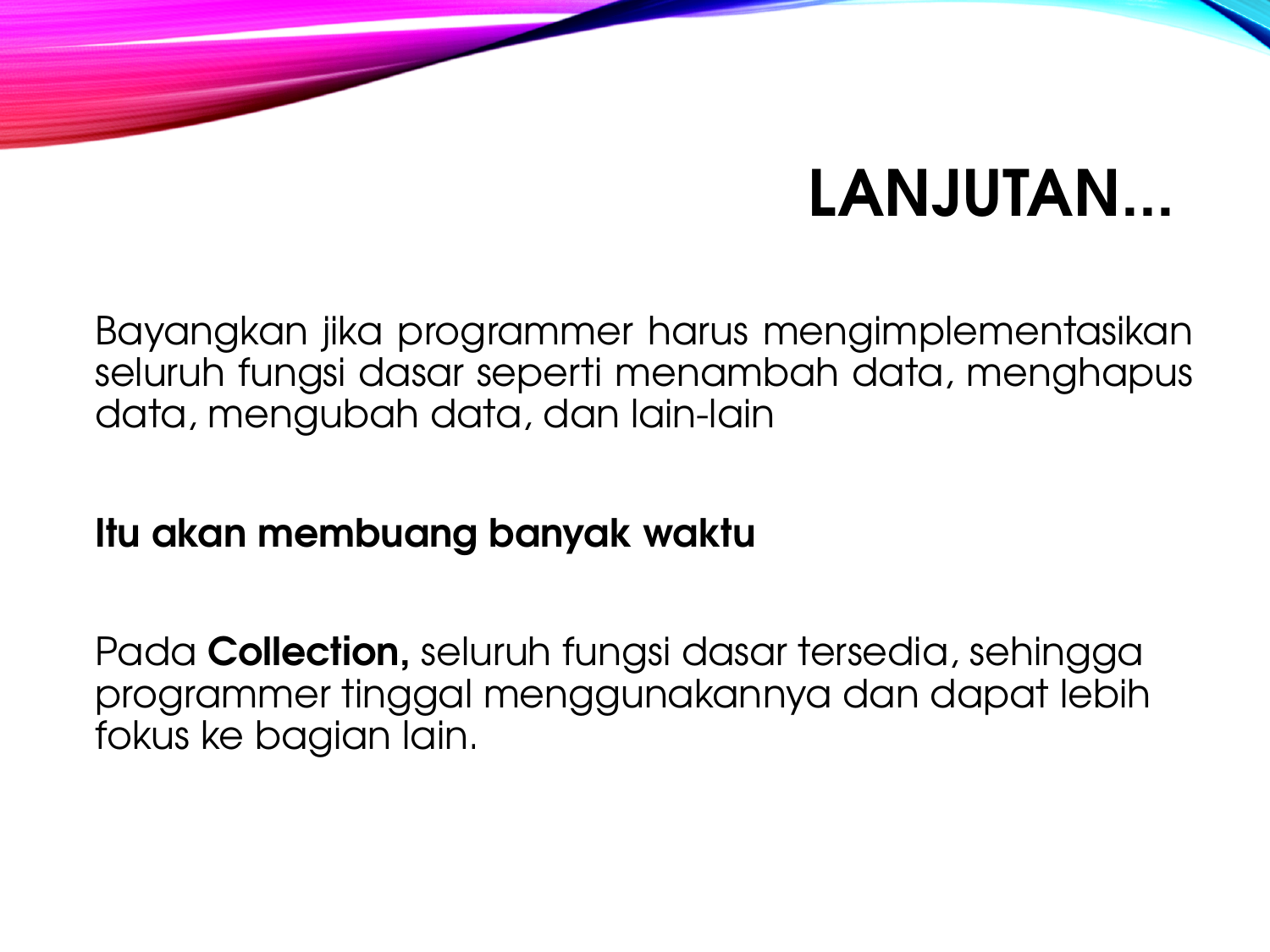

# Lanjutan...
Bayangkan jika programmer harus mengimplementasikan seluruh fungsi dasar seperti menambah data, menghapus data, mengubah data, dan lain-lain

Itu akan membuang banyak waktu

Pada Collection, seluruh fungsi dasar tersedia, sehingga programmer tinggal menggunakannya dan dapat lebih fokus ke bagian lain.